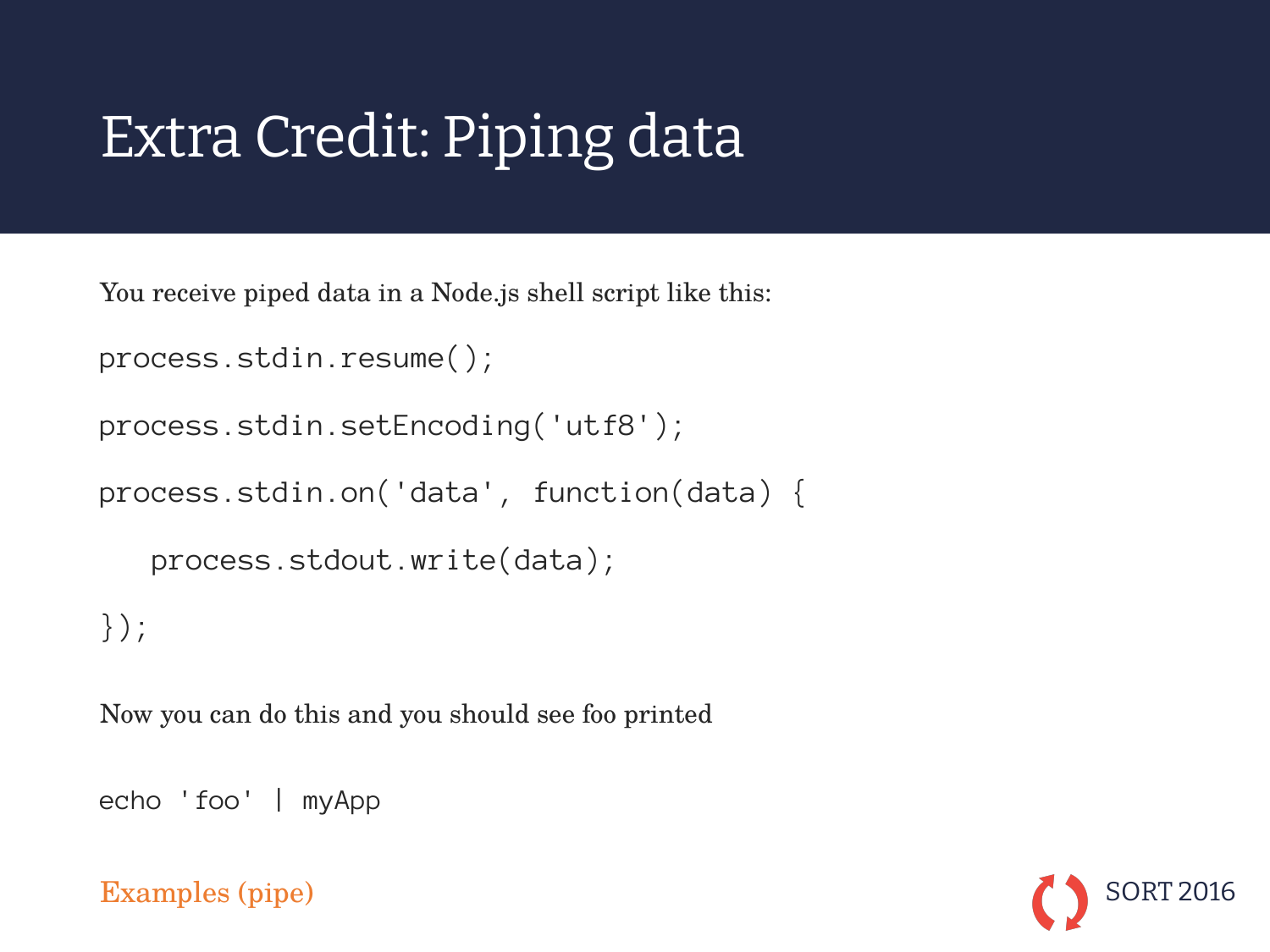

# Extra Credit: Piping data
You receive piped data in a Node.js shell script like this:
process.stdin.resume();
process.stdin.setEncoding('utf8');
process.stdin.on('data', function(data) {
   process.stdout.write(data);
});

Now you can do this and you should see foo printed

echo 'foo' | myApp
Examples (pipe)